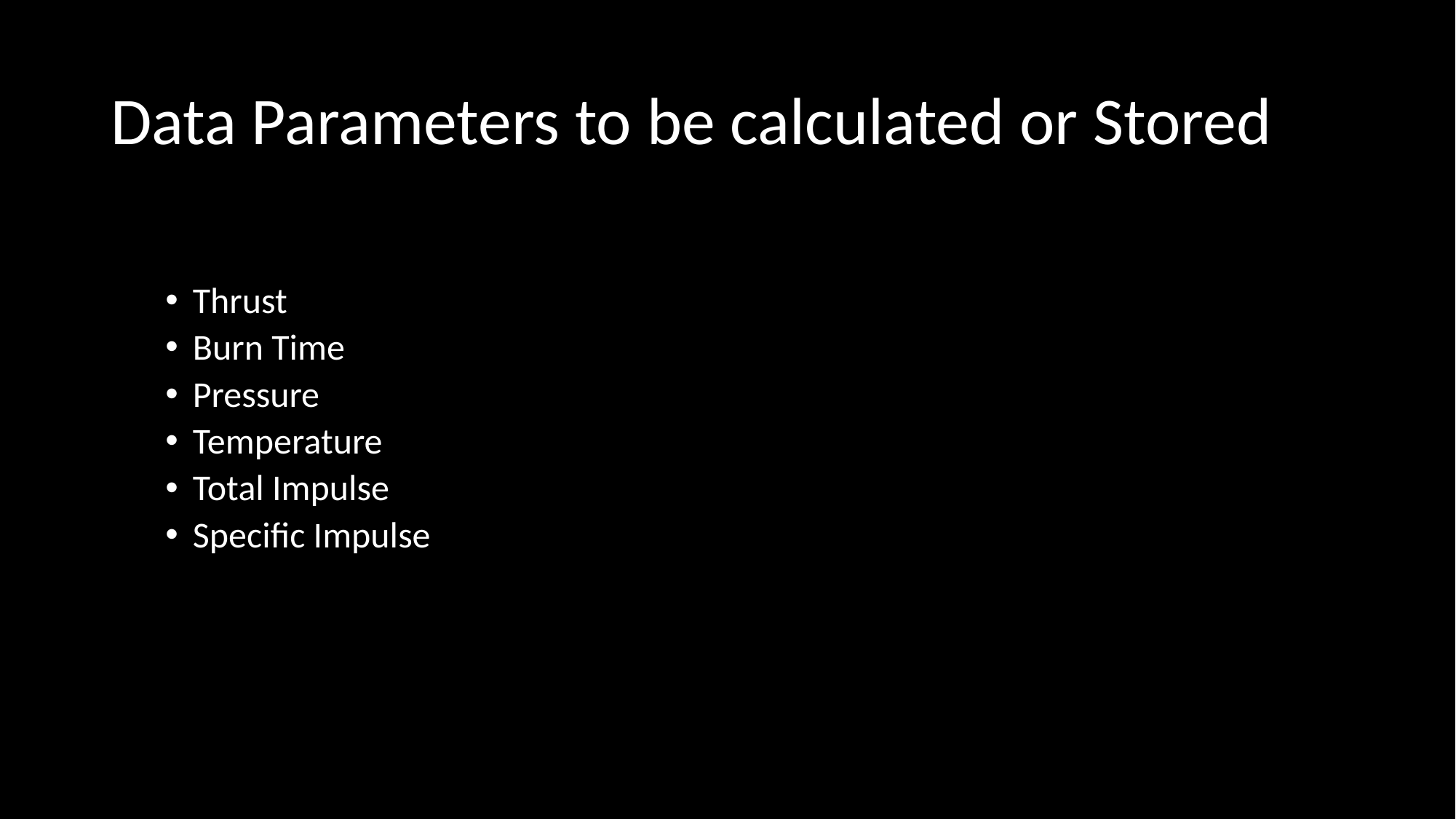

# Data Parameters to be calculated or Stored

Thrust
Burn Time
Pressure
Temperature
Total Impulse
Specific Impulse